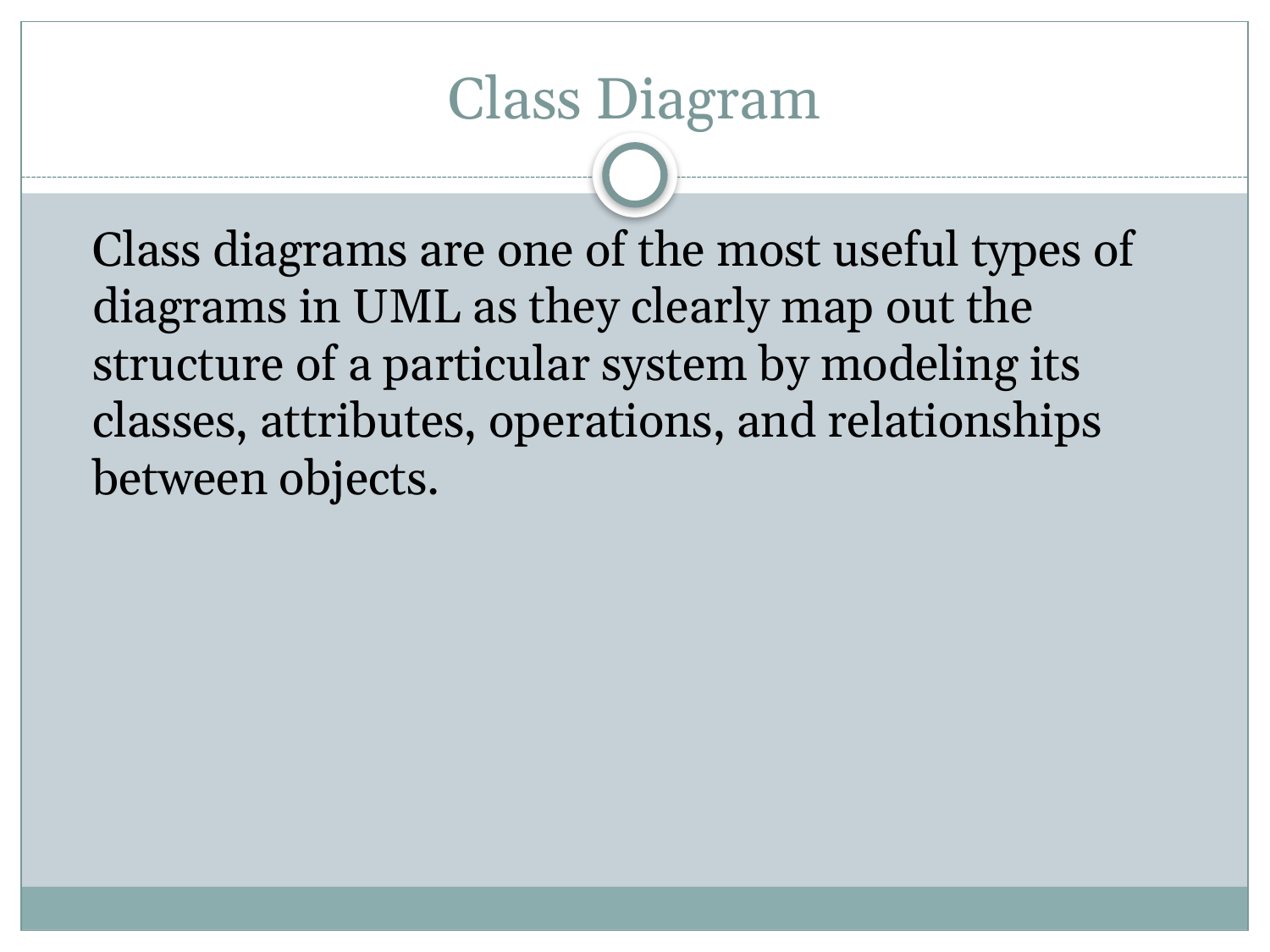

# Class Diagram
	Class diagrams are one of the most useful types of diagrams in UML as they clearly map out the structure of a particular system by modeling its classes, attributes, operations, and relationships between objects.